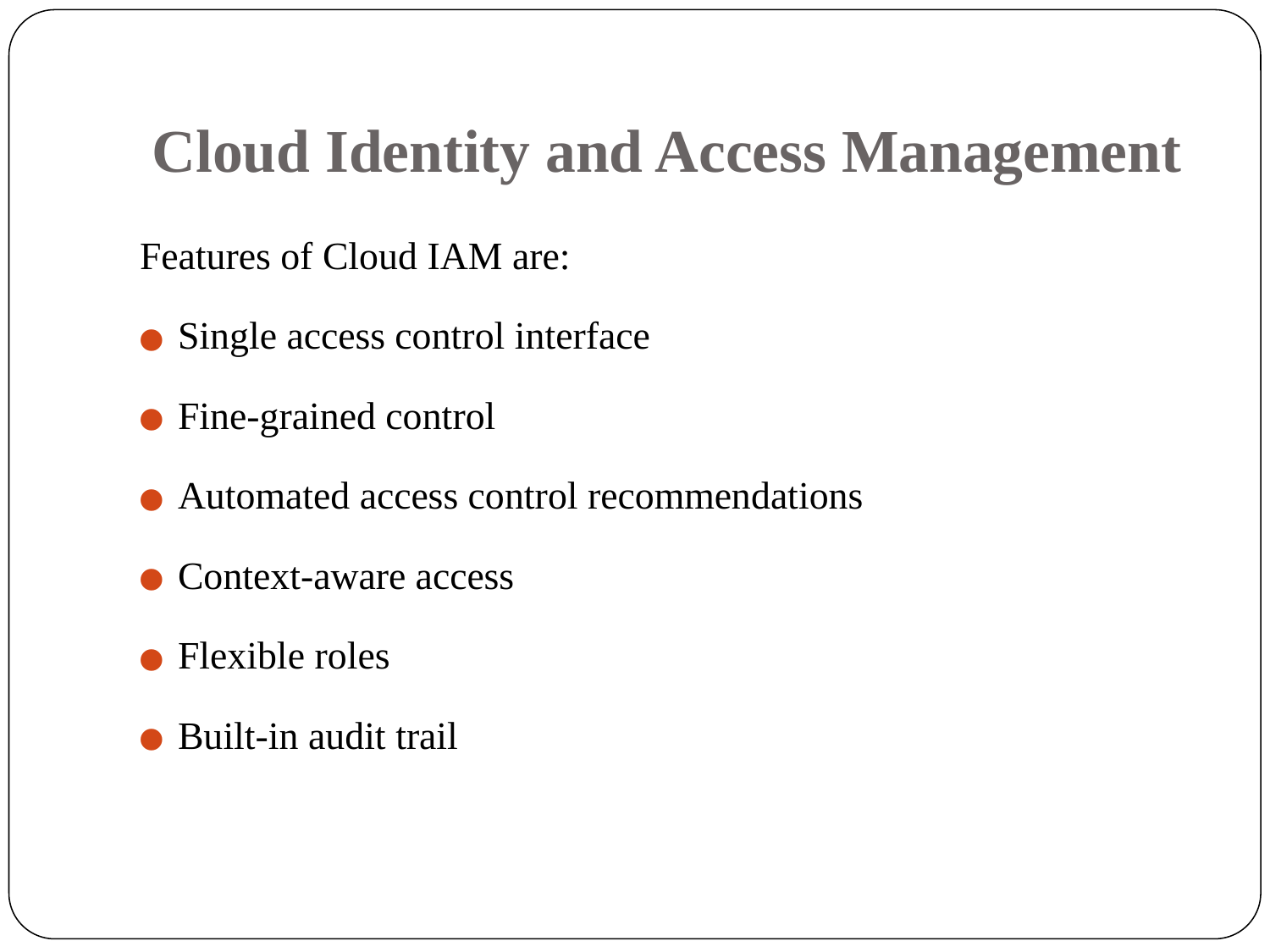

# Cloud Identity and Access Management
Features of Cloud IAM are:
Single access control interface
Fine-grained control
Automated access control recommendations
Context-aware access
Flexible roles
Built-in audit trail